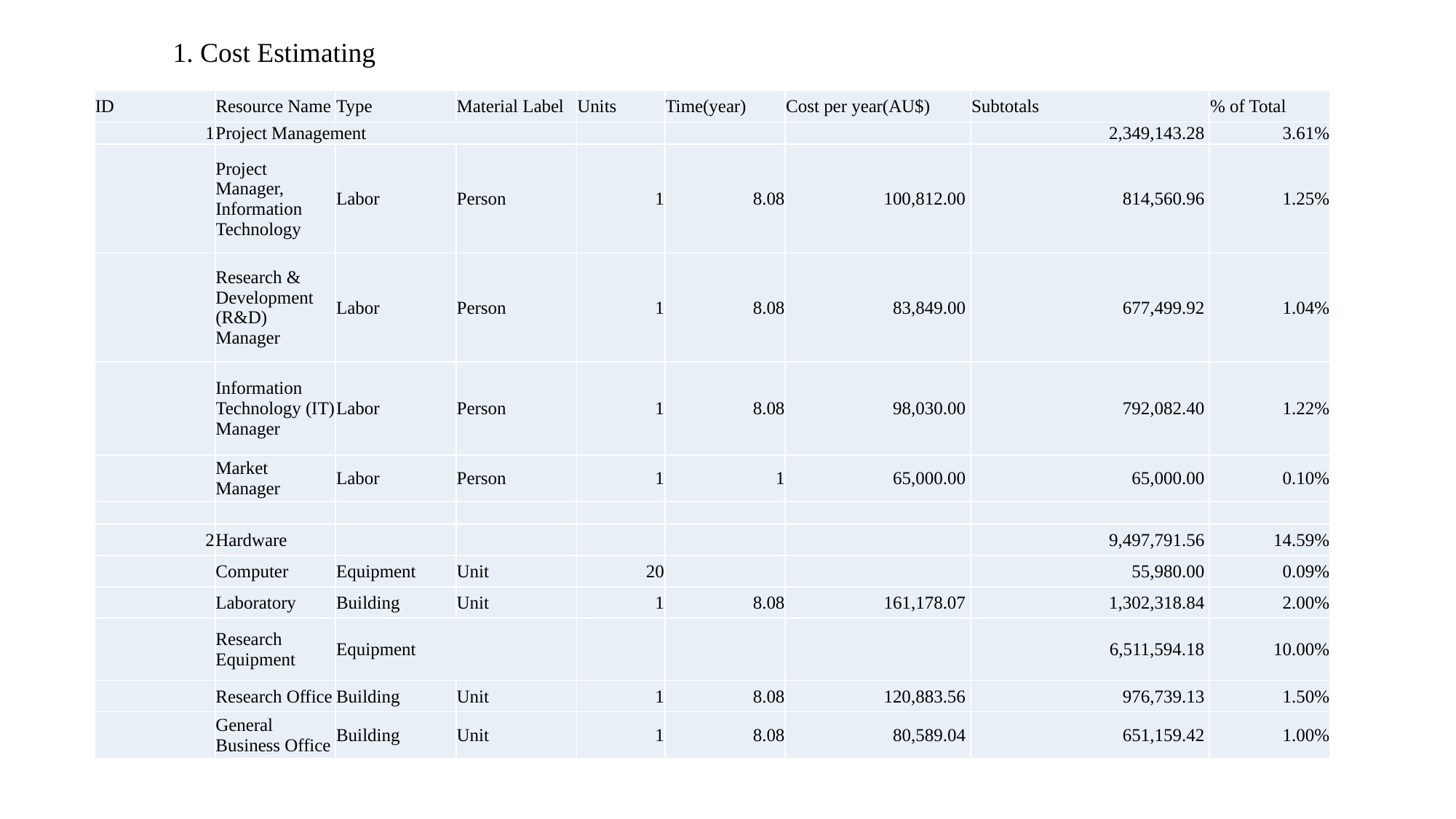

1. Cost Estimating
| ID | Resource Name | Type | Material Label | Units | Time(year) | Cost per year(AU$) | Subtotals | % of Total |
| --- | --- | --- | --- | --- | --- | --- | --- | --- |
| 1 | Project Management |  |  |  |  |  | 2,349,143.28 | 3.61% |
|  | Project Manager, Information Technology | Labor | Person | 1 | 8.08 | 100,812.00 | 814,560.96 | 1.25% |
|  | Research & Development (R&D) Manager | Labor | Person | 1 | 8.08 | 83,849.00 | 677,499.92 | 1.04% |
|  | Information Technology (IT) Manager | Labor | Person | 1 | 8.08 | 98,030.00 | 792,082.40 | 1.22% |
|  | Market Manager | Labor | Person | 1 | 1 | 65,000.00 | 65,000.00 | 0.10% |
|  |  |  |  |  |  |  |  |  |
| 2 | Hardware |  |  |  |  |  | 9,497,791.56 | 14.59% |
|  | Computer | Equipment | Unit | 20 |  |  | 55,980.00 | 0.09% |
|  | Laboratory | Building | Unit | 1 | 8.08 | 161,178.07 | 1,302,318.84 | 2.00% |
|  | Research Equipment | Equipment |  |  |  |  | 6,511,594.18 | 10.00% |
|  | Research Office | Building | Unit | 1 | 8.08 | 120,883.56 | 976,739.13 | 1.50% |
|  | General Business Office | Building | Unit | 1 | 8.08 | 80,589.04 | 651,159.42 | 1.00% |